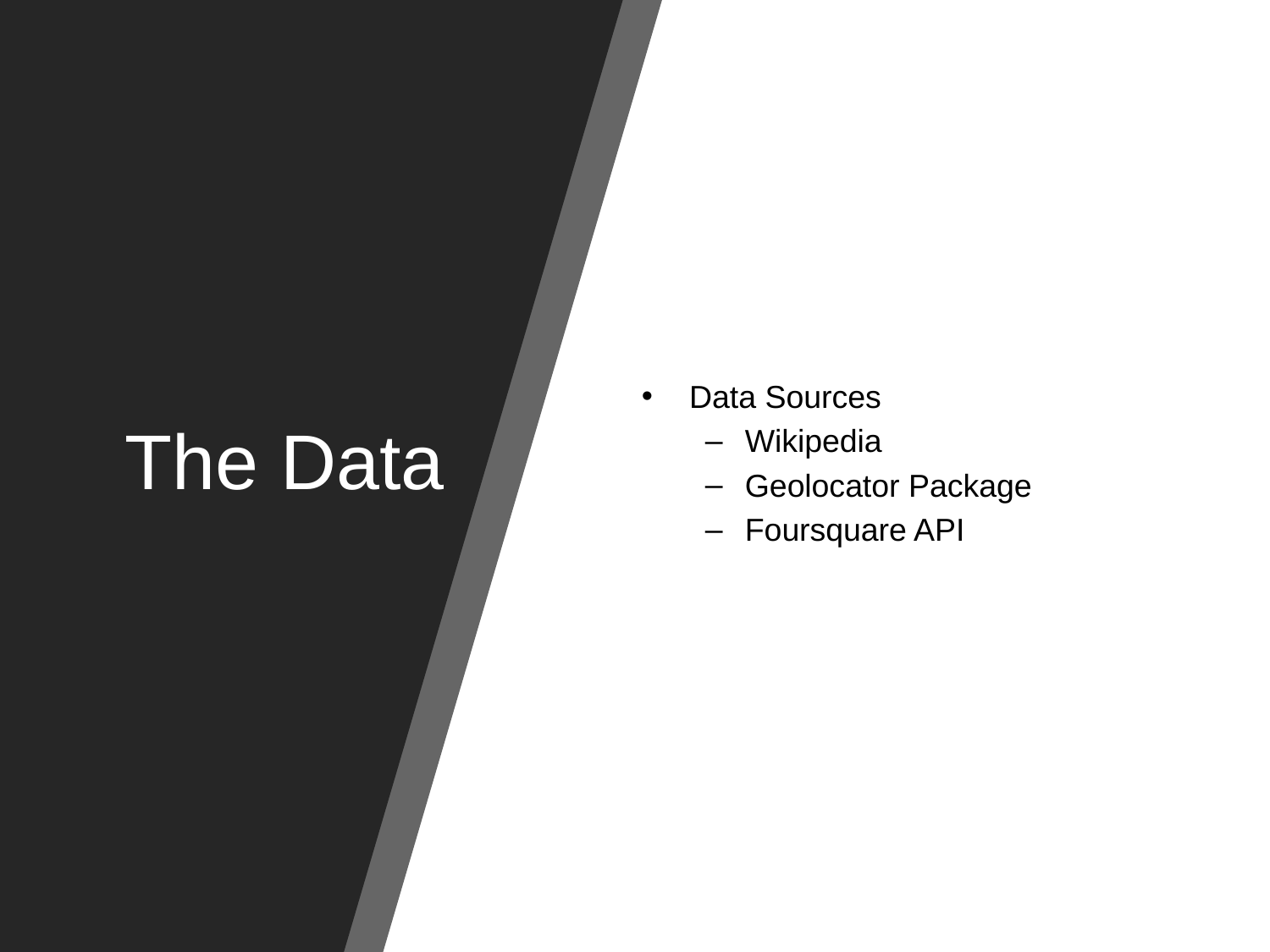

# The Data
Data Sources
Wikipedia
Geolocator Package
Foursquare API